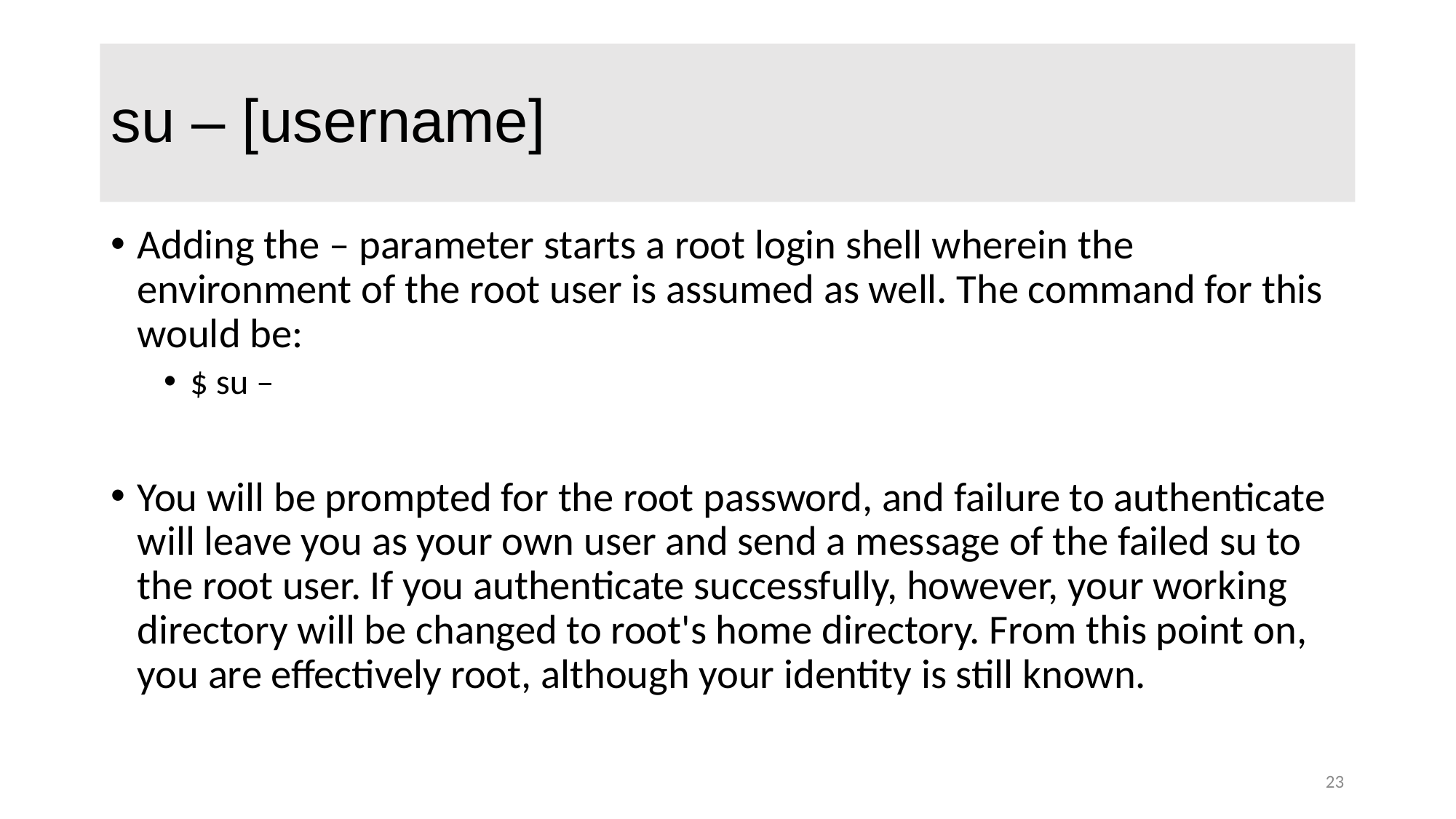

# su – [username]
Adding the – parameter starts a root login shell wherein the environment of the root user is assumed as well. The command for this would be:
$ su –

You will be prompted for the root password, and failure to authenticate will leave you as your own user and send a message of the failed su to the root user. If you authenticate successfully, however, your working directory will be changed to root's home directory. From this point on, you are effectively root, although your identity is still known.
23